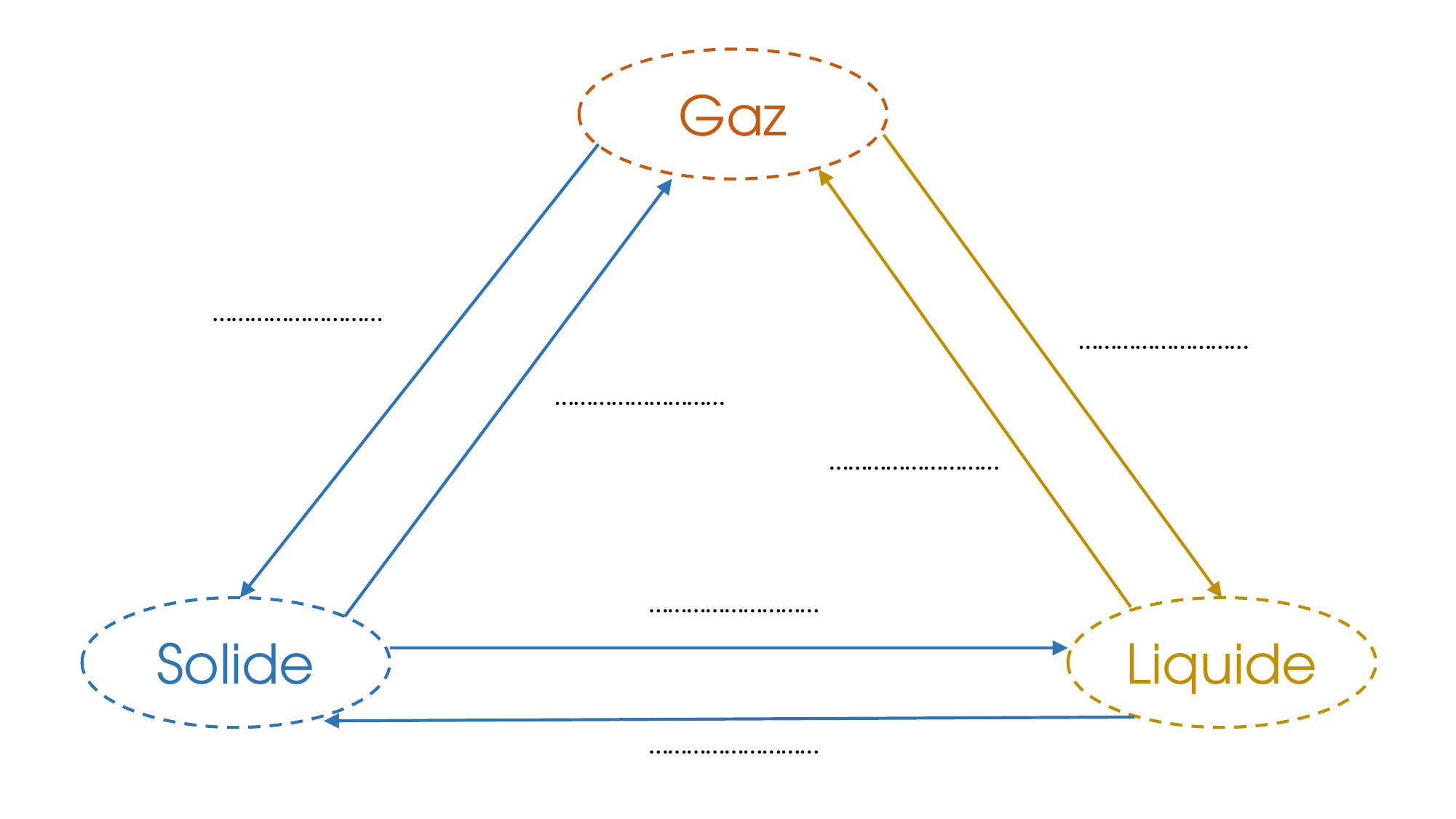

Gaz
………………………
………………………
………………………

………………………
………………………

Liquide
Solide
………………………